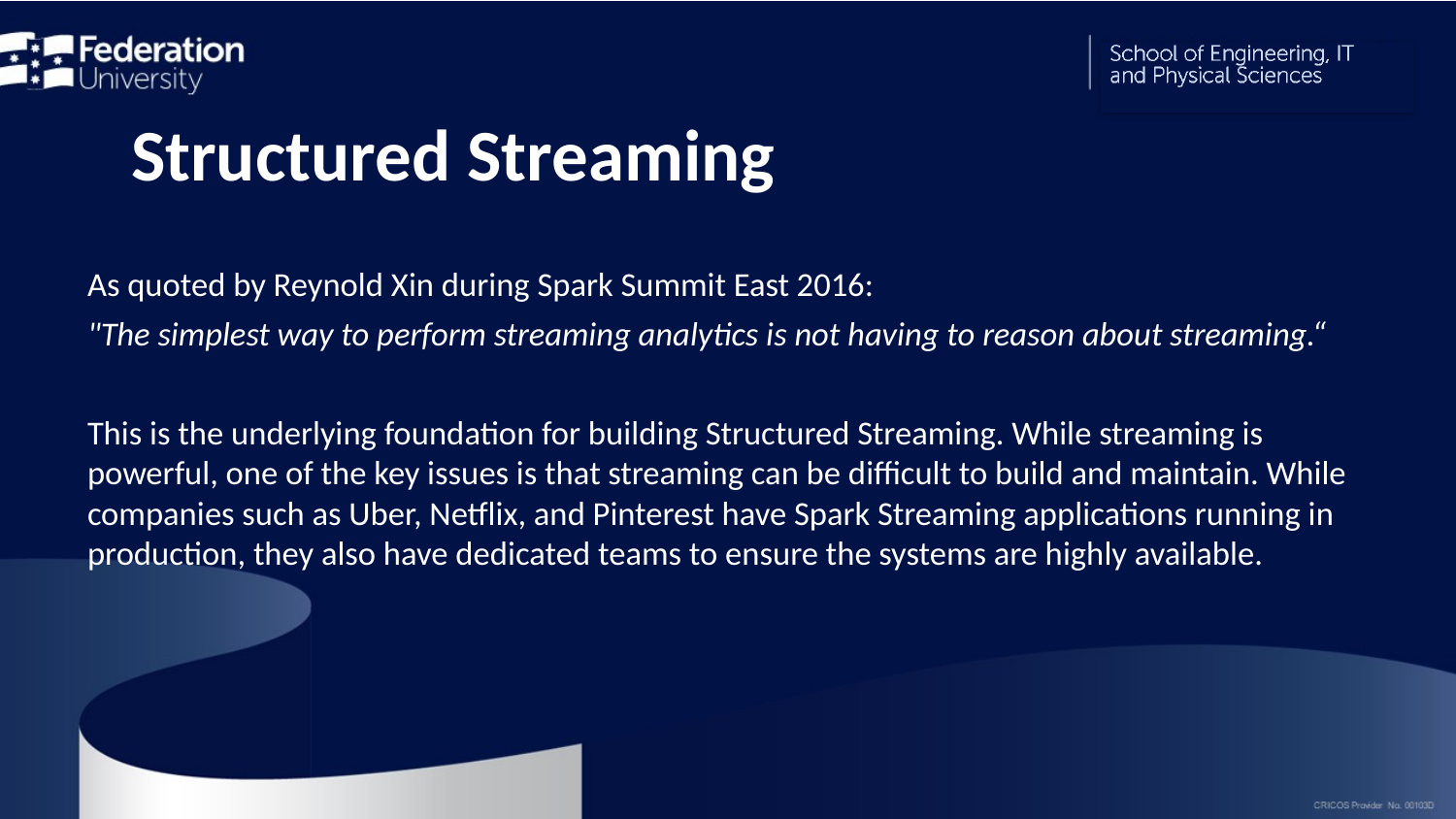

# Structured Streaming
As quoted by Reynold Xin during Spark Summit East 2016:
"The simplest way to perform streaming analytics is not having to reason about streaming.“

This is the underlying foundation for building Structured Streaming. While streaming is powerful, one of the key issues is that streaming can be difficult to build and maintain. While companies such as Uber, Netflix, and Pinterest have Spark Streaming applications running in production, they also have dedicated teams to ensure the systems are highly available.